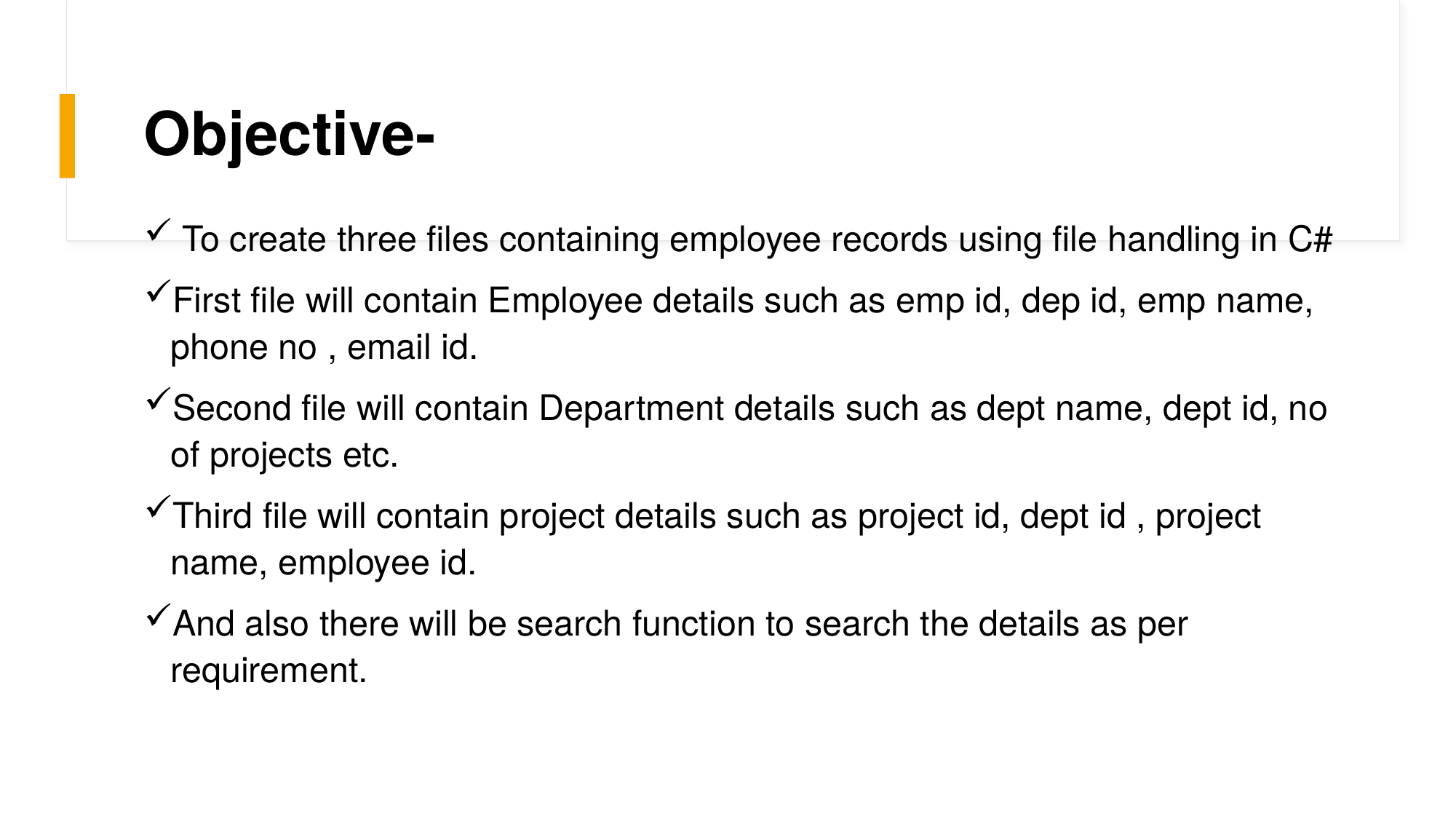

# Objective-
 To create three files containing employee records using file handling in C#
First file will contain Employee details such as emp id, dep id, emp name, phone no , email id.
Second file will contain Department details such as dept name, dept id, no of projects etc.
Third file will contain project details such as project id, dept id , project name, employee id.
And also there will be search function to search the details as per requirement.